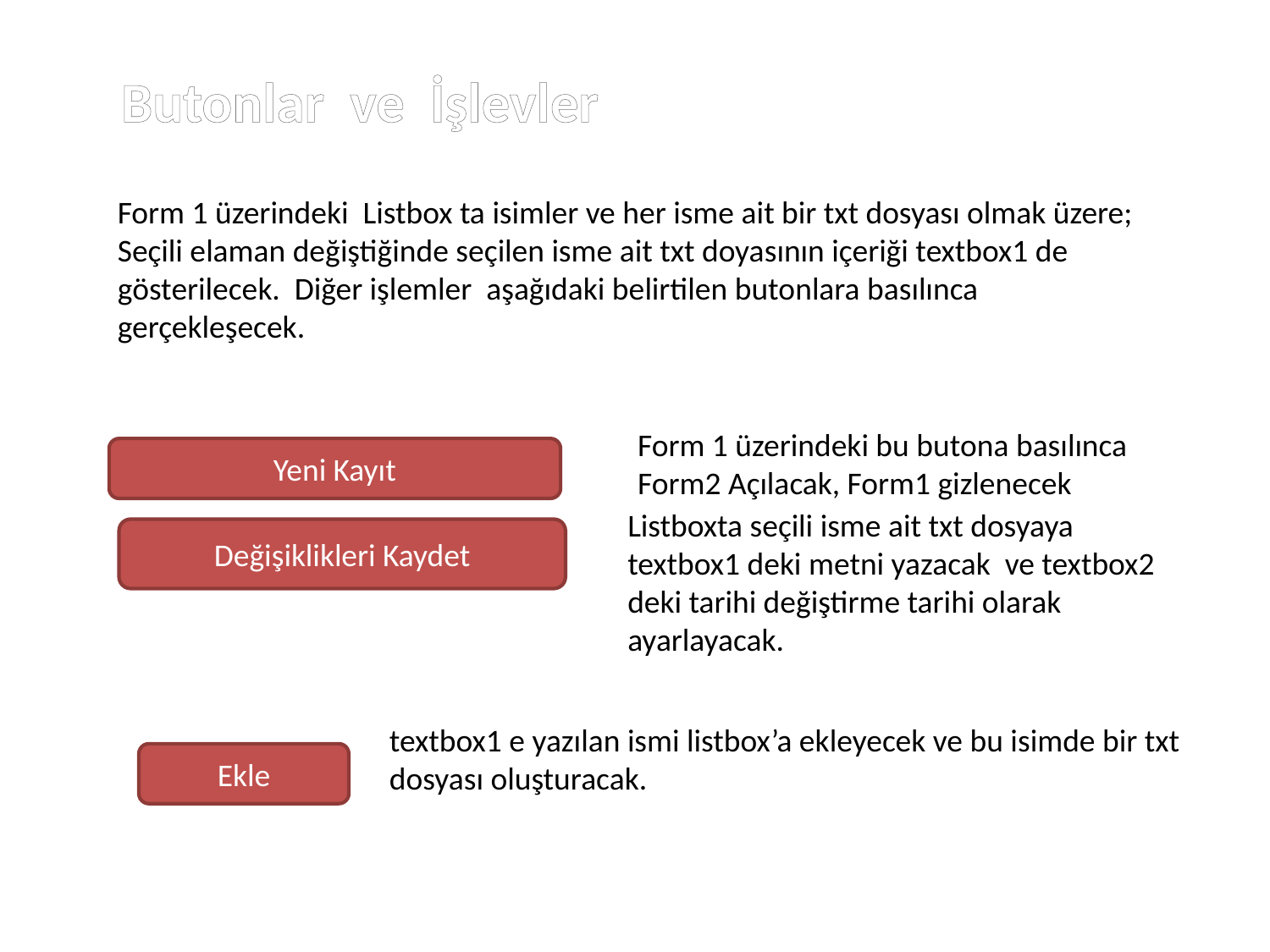

Butonlar  ve  İşlevler
Form 1 üzerindeki  Listbox ta isimler ve her isme ait bir txt dosyası olmak üzere; Seçili elaman değiştiğinde seçilen isme ait txt doyasının içeriği textbox1 de gösterilecek.  Diğer işlemler  aşağıdaki belirtilen butonlara basılınca gerçekleşecek.
Form 1 üzerindeki bu butona basılınca Form2 Açılacak, Form1 gizlenecek
Yeni Kayıt
Listboxta seçili isme ait txt dosyaya textbox1 deki metni yazacak  ve textbox2 deki tarihi değiştirme tarihi olarak ayarlayacak.
Değişiklikleri Kaydet
textbox1 e yazılan ismi listbox’a ekleyecek ve bu isimde bir txt dosyası oluşturacak.
Ekle